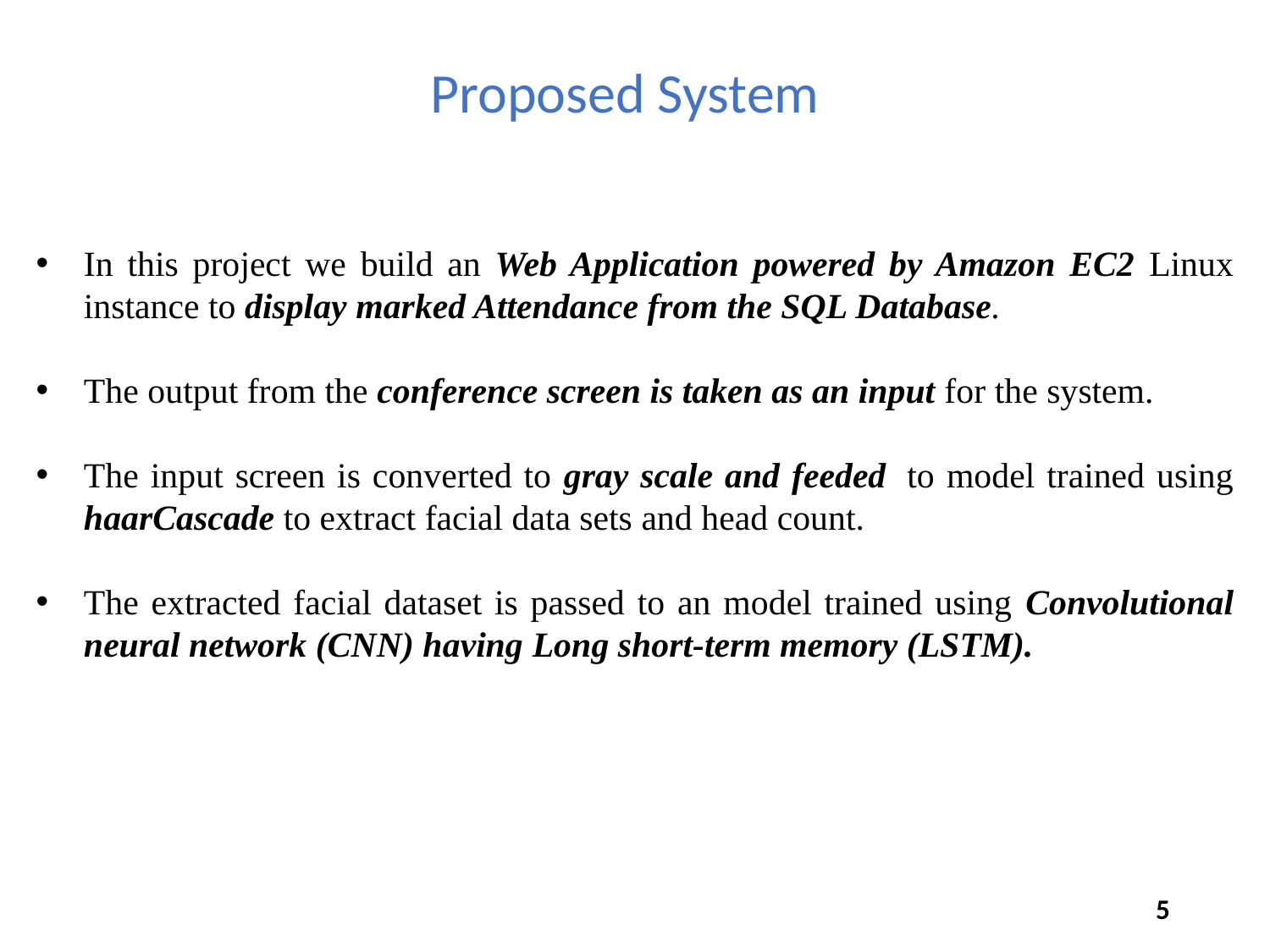

# Proposed System
In this project we build an Web Application powered by Amazon EC2 Linux instance to display marked Attendance from the SQL Database.

The output from the conference screen is taken as an input for the system.

The input screen is converted to gray scale and feeded  to model trained using haarCascade to extract facial data sets and head count.

The extracted facial dataset is passed to an model trained using Convolutional neural network (CNN) having Long short-term memory (LSTM).

5